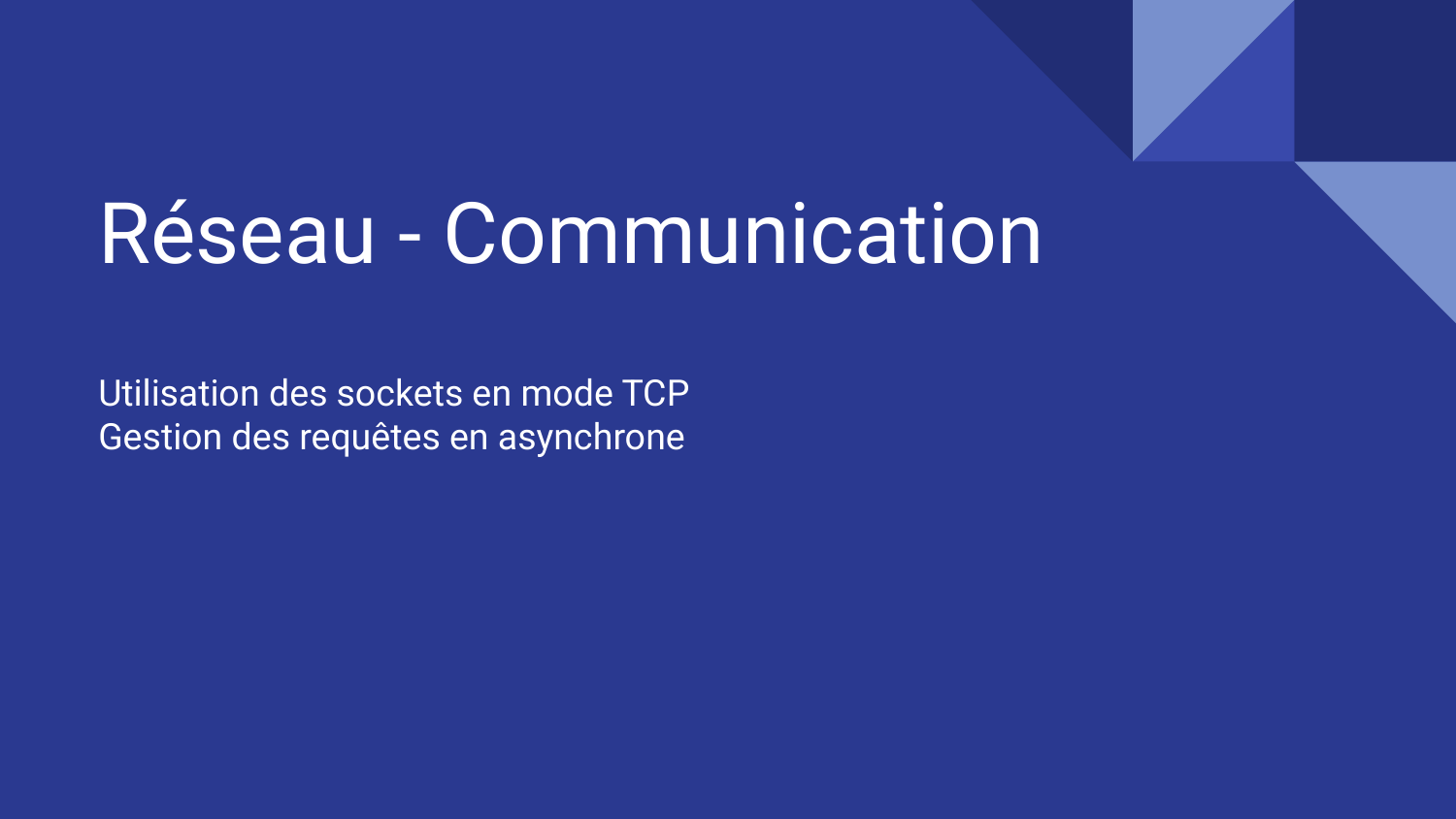

# Réseau - Communication
Utilisation des sockets en mode TCP
Gestion des requêtes en asynchrone